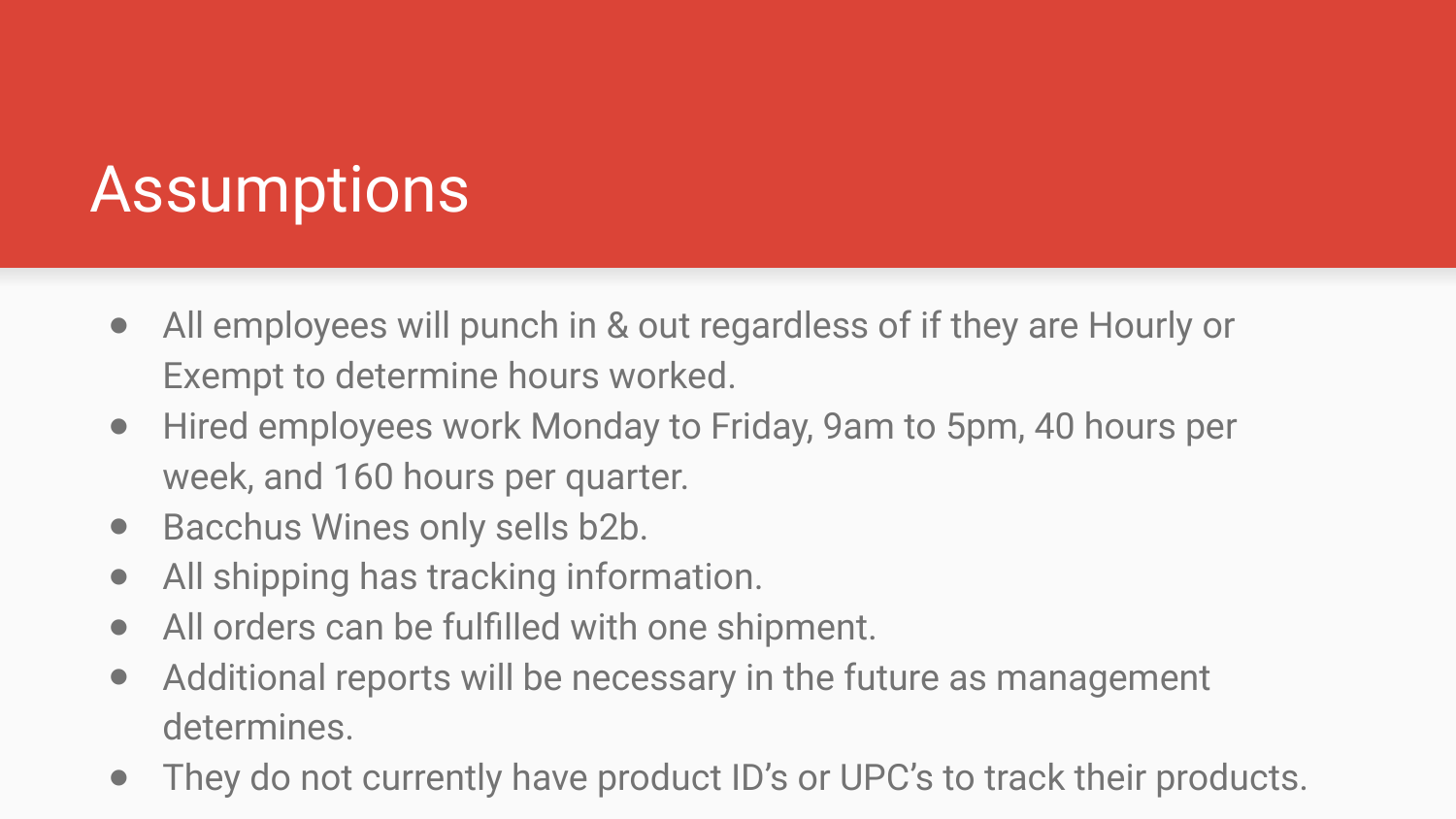

# Assumptions
All employees will punch in & out regardless of if they are Hourly or Exempt to determine hours worked.
Hired employees work Monday to Friday, 9am to 5pm, 40 hours per week, and 160 hours per quarter.
Bacchus Wines only sells b2b.
All shipping has tracking information.
All orders can be fulfilled with one shipment.
Additional reports will be necessary in the future as management determines.
They do not currently have product ID’s or UPC’s to track their products.